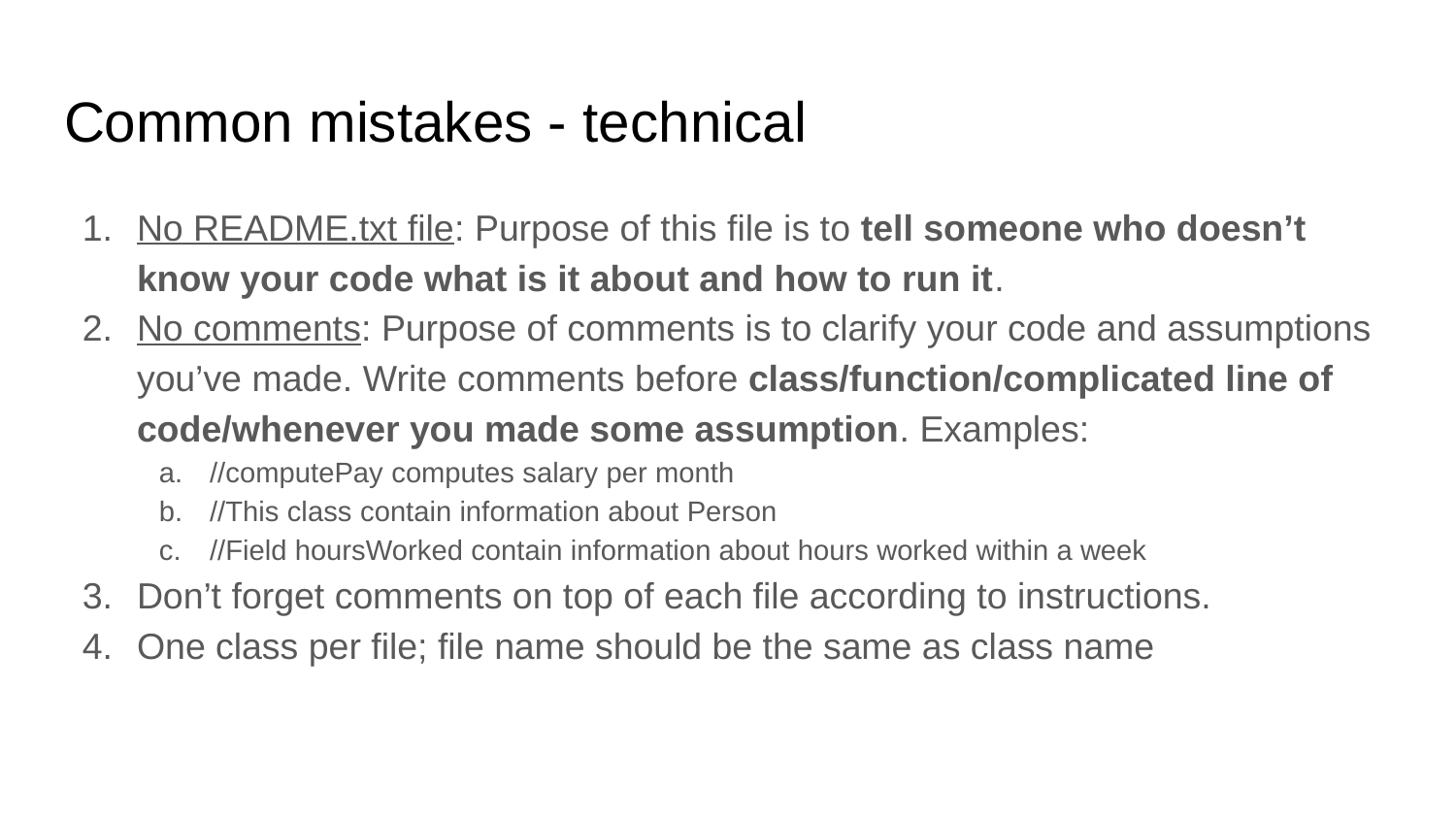

# Common mistakes - technical
No README.txt file: Purpose of this file is to tell someone who doesn’t know your code what is it about and how to run it.
No comments: Purpose of comments is to clarify your code and assumptions you’ve made. Write comments before class/function/complicated line of code/whenever you made some assumption. Examples:
//computePay computes salary per month
//This class contain information about Person
//Field hoursWorked contain information about hours worked within a week
Don’t forget comments on top of each file according to instructions.
One class per file; file name should be the same as class name